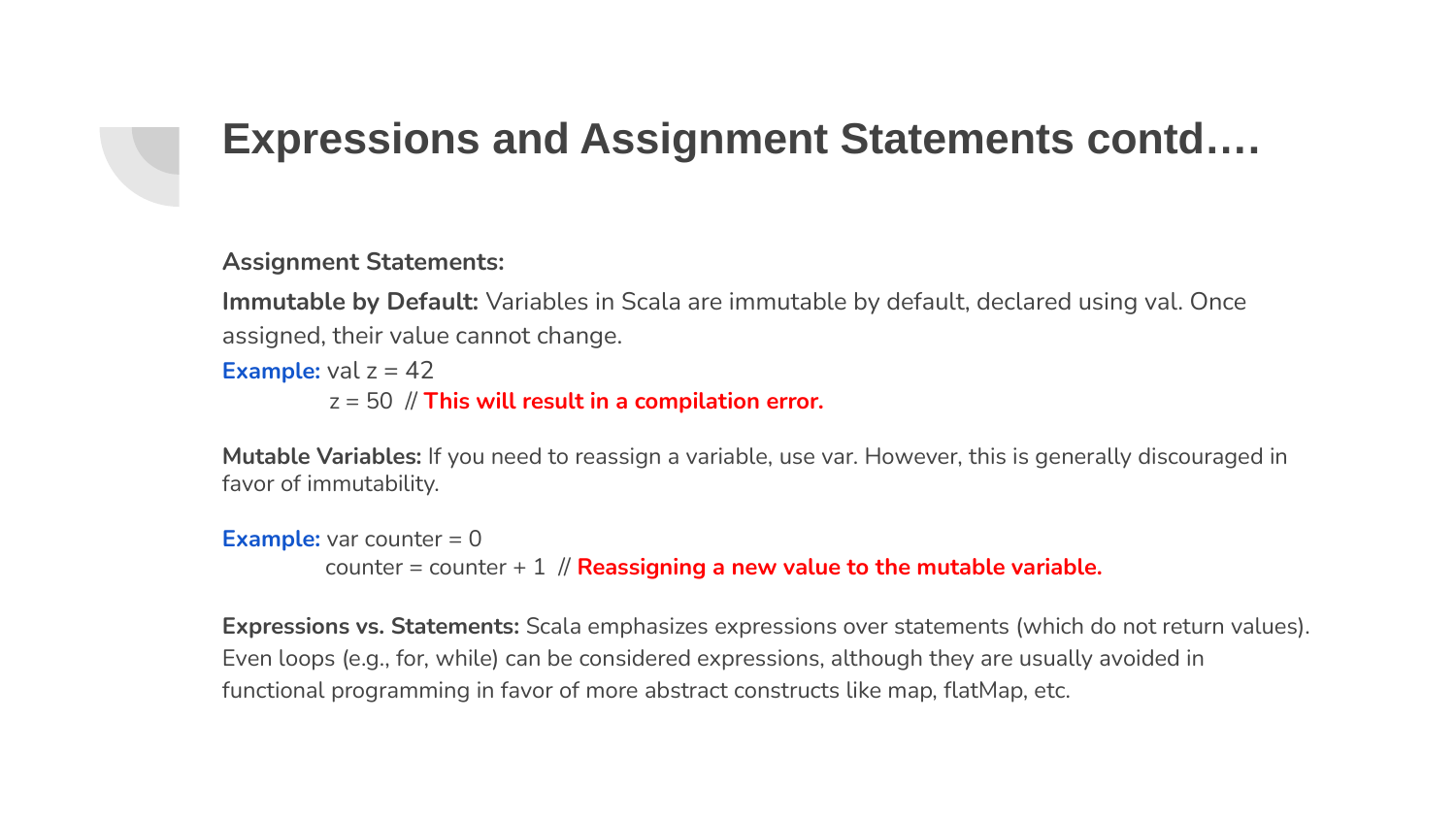

# Expressions and Assignment Statements contd….
Assignment Statements:
Immutable by Default: Variables in Scala are immutable by default, declared using val. Once assigned, their value cannot change.
Example: val z = 42
                 z = 50  // This will result in a compilation error.

Mutable Variables: If you need to reassign a variable, use var. However, this is generally discouraged in favor of immutability.

Example: var counter = 0
                 counter = counter + 1  // Reassigning a new value to the mutable variable.

Expressions vs. Statements: Scala emphasizes expressions over statements (which do not return values). Even loops (e.g., for, while) can be considered expressions, although they are usually avoided in functional programming in favor of more abstract constructs like map, flatMap, etc.